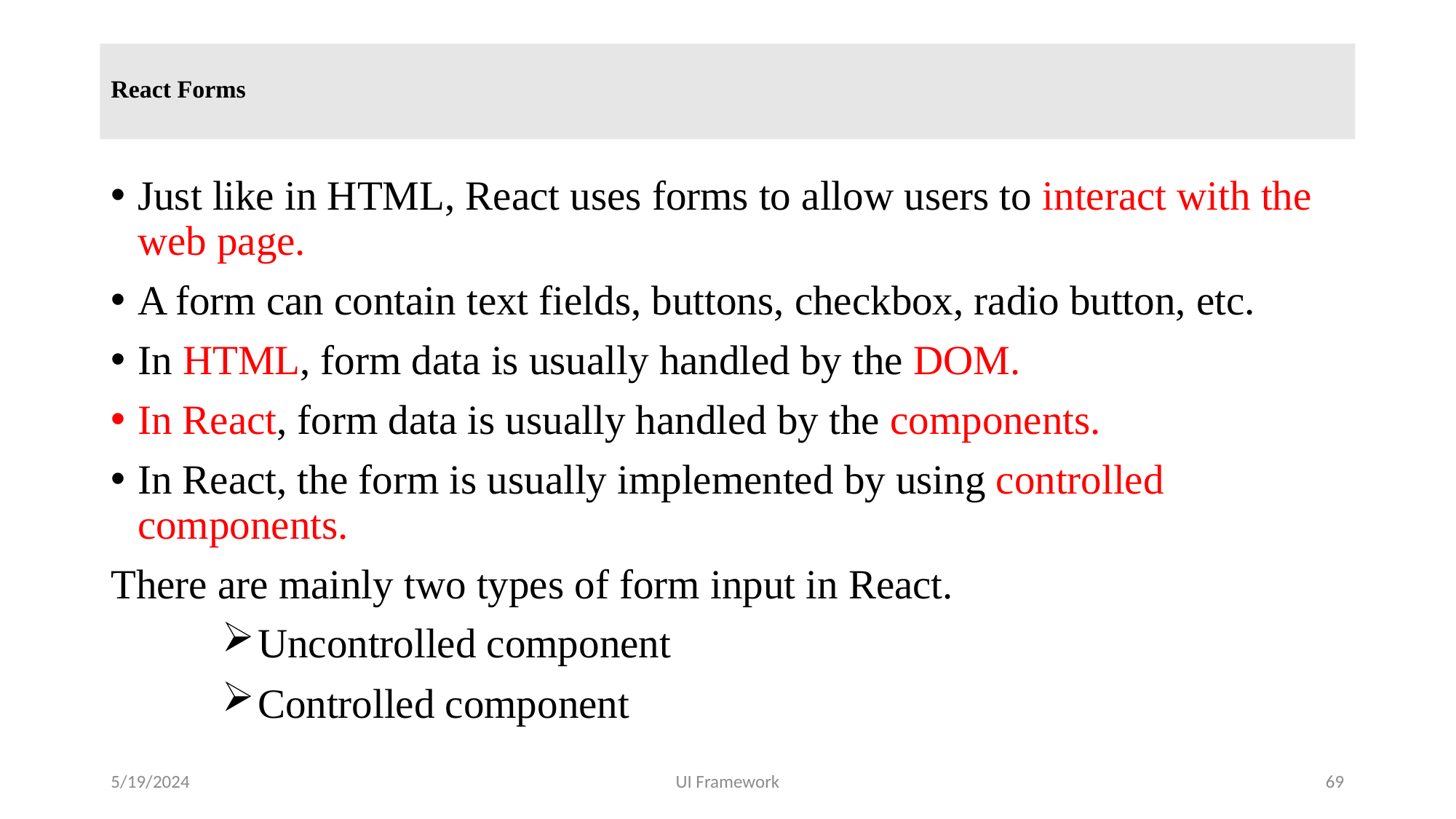

# React Forms
Just like in HTML, React uses forms to allow users to interact with the web page.
A form can contain text fields, buttons, checkbox, radio button, etc.
In HTML, form data is usually handled by the DOM.
In React, form data is usually handled by the components.
In React, the form is usually implemented by using controlled components.
There are mainly two types of form input in React.
Uncontrolled component
Controlled component

5/19/2024
UI Framework
69